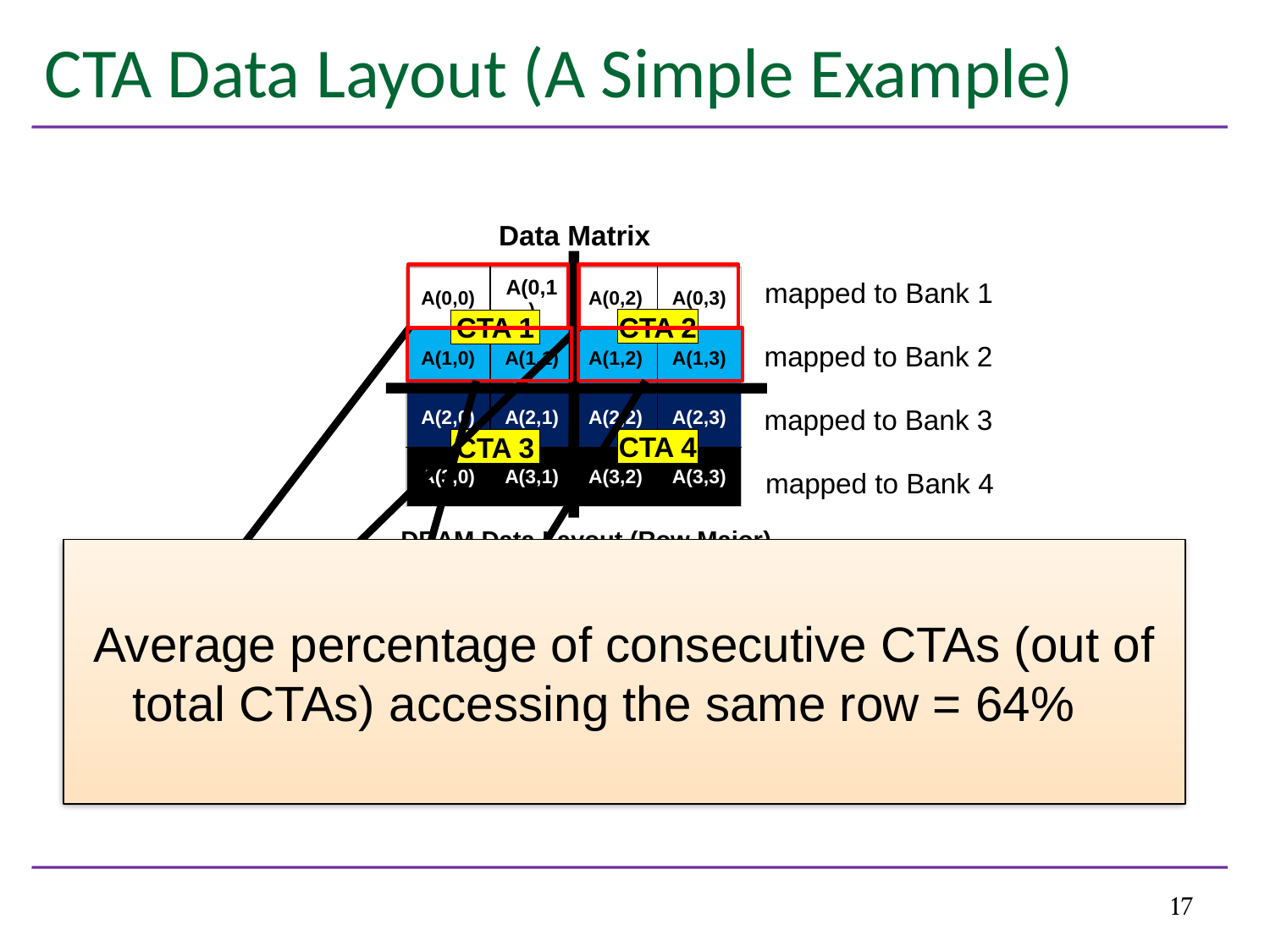

# CTA Data Layout (A Simple Example)
Data Matrix

| A(0,0) | A(0,1) | A(0,2) | A(0,3) |
| --- | --- | --- | --- |
| A(1,0) | A(1,1) | A(1,2) | A(1,3) |
| A(2,0) | A(2,1) | A(2,2) | A(2,3) |
| A(3,0) | A(3,1) | A(3,2) | A(3,3) |
mapped to Bank 1
CTA 2
CTA 1

mapped to Bank 2
mapped to Bank 3
CTA 4
CTA 3
mapped to Bank 4
DRAM Data Layout (Row Major)
Average percentage of consecutive CTAs (out of total CTAs) accessing the same row = 64%

Bank 1
Bank 3
Bank 4
Bank 2
| A(0,0) | A(0,1) | A(0,2) | A(0,3) |
| --- | --- | --- | --- |
|  | : |  |  |
|  | : |  |  |
| A(1,0) | A(1,1) | A(1,2) | A(1,3) |
| --- | --- | --- | --- |
|  | : |  |  |
|  | : |  |  |
| A(2,0) | A(2,1) | A(2,2) | A(2,3) |
| --- | --- | --- | --- |
|  | : |  |  |
|  | : |  |  |
| A(3,0) | A(3,1) | A(3,2) | A(3,3) |
| --- | --- | --- | --- |
|  | : |  |  |
|  | : |  |  |
17